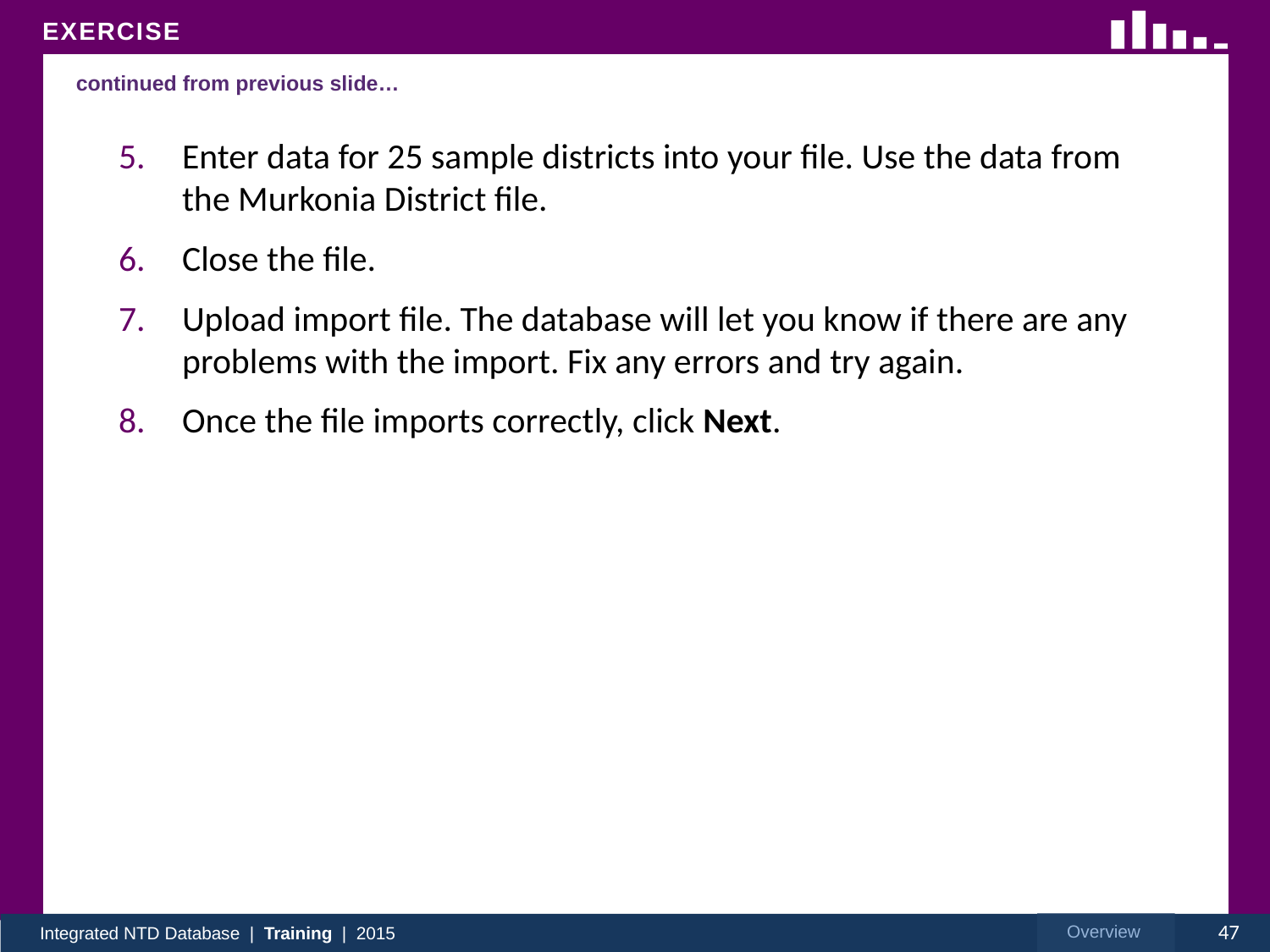

Enter data for 25 sample districts into your file. Use the data from the Murkonia District file.
Close the file.
Upload import file. The database will let you know if there are any problems with the import. Fix any errors and try again.
Once the file imports correctly, click Next.